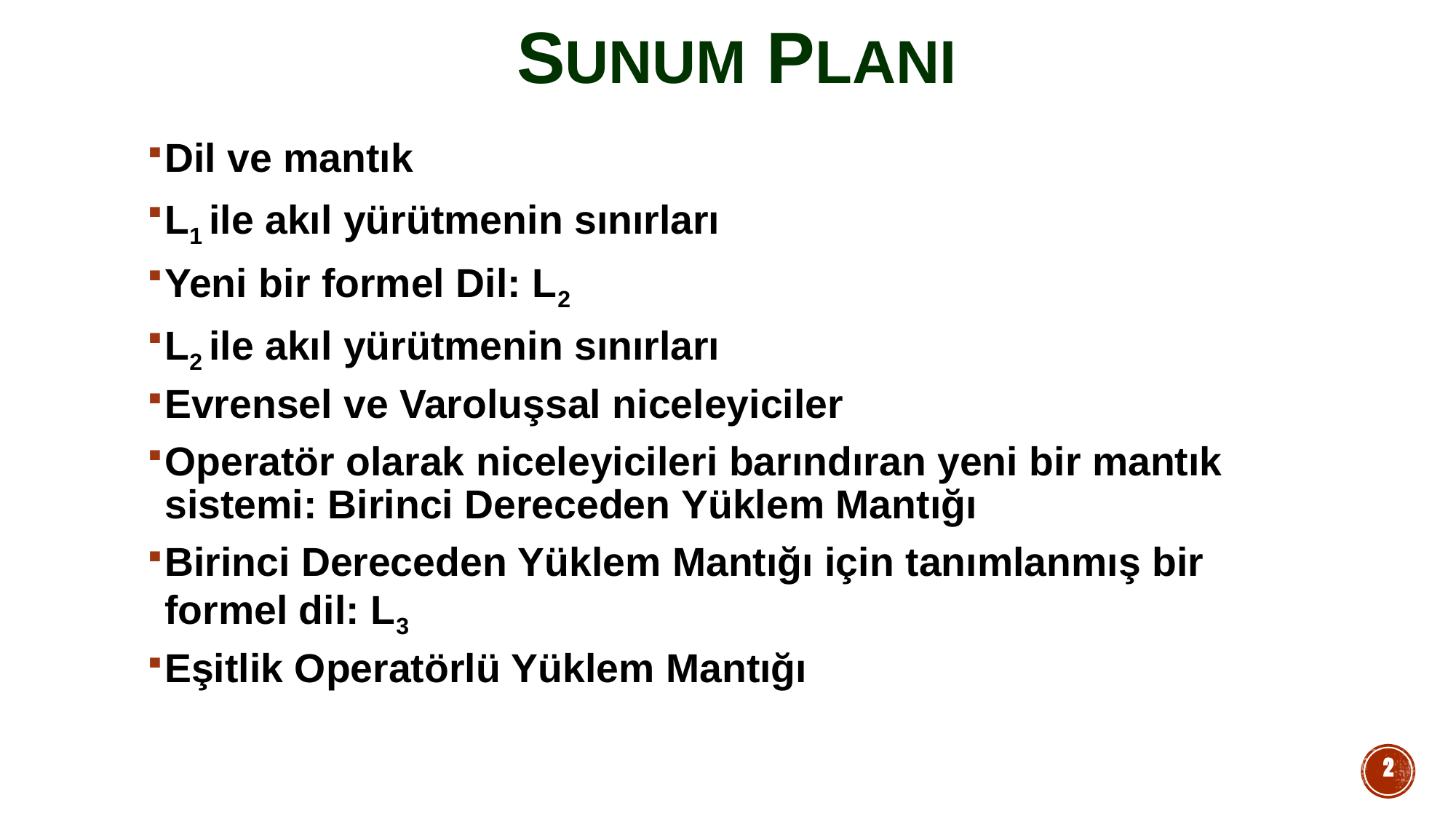

# sunum planı
Dil ve mantık
L1 ile akıl yürütmenin sınırları
Yeni bir formel Dil: L2
L2 ile akıl yürütmenin sınırları
Evrensel ve Varoluşsal niceleyiciler
Operatör olarak niceleyicileri barındıran yeni bir mantık sistemi: Birinci Dereceden Yüklem Mantığı
Birinci Dereceden Yüklem Mantığı için tanımlanmış bir formel dil: L3
Eşitlik Operatörlü Yüklem Mantığı
2